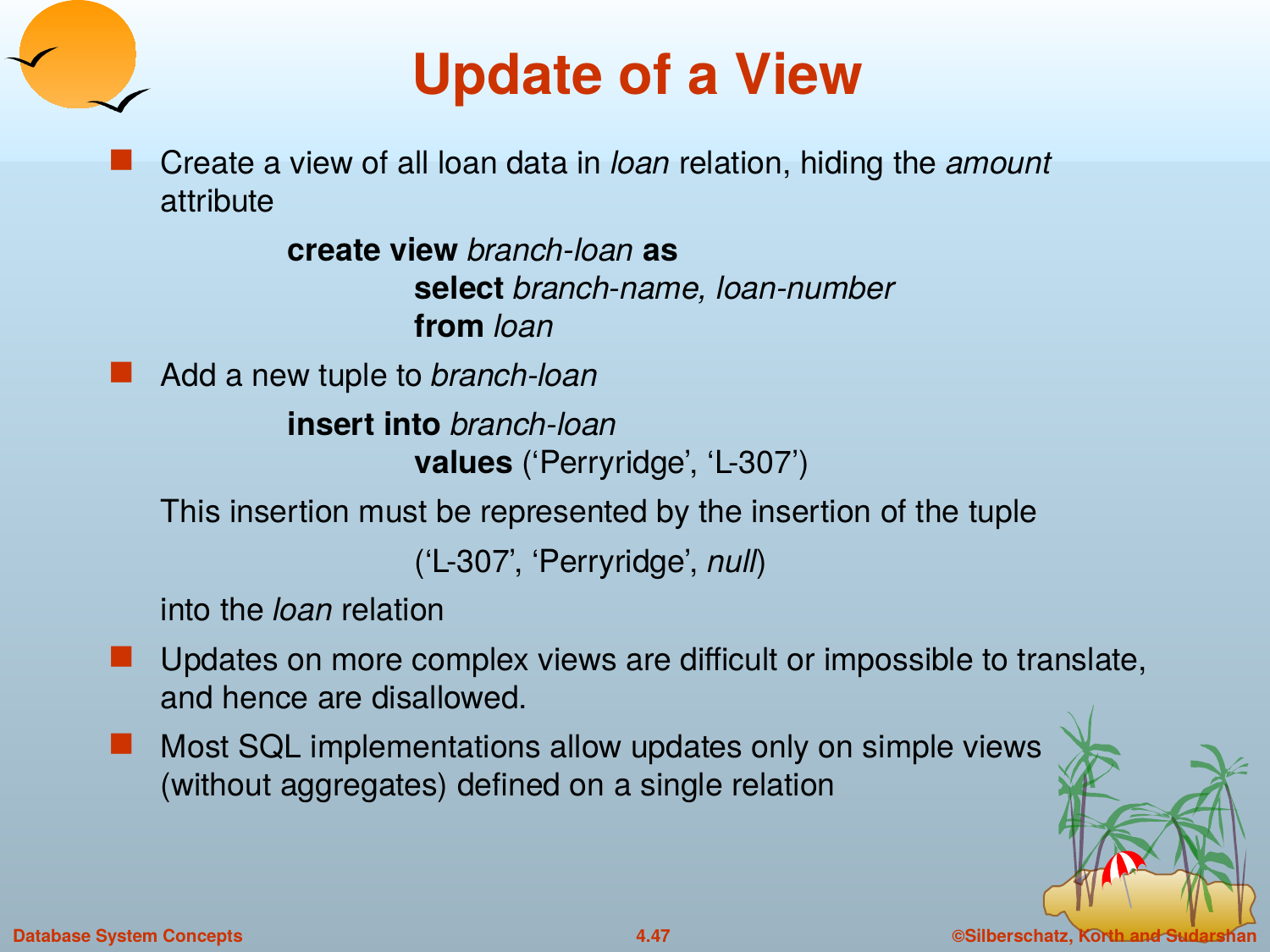

# Update of a View
Create a view of all loan data in loan relation, hiding the amount attribute
		create view branch-loan as
		select branch-name, loan-number
		from loan
Add a new tuple to branch-loan
		insert into branch-loan
		values (‘Perryridge’, ‘L-307’)
	This insertion must be represented by the insertion of the tuple
			(‘L-307’, ‘Perryridge’, null)
	into the loan relation
Updates on more complex views are difficult or impossible to translate, and hence are disallowed.
Most SQL implementations allow updates only on simple views (without aggregates) defined on a single relation